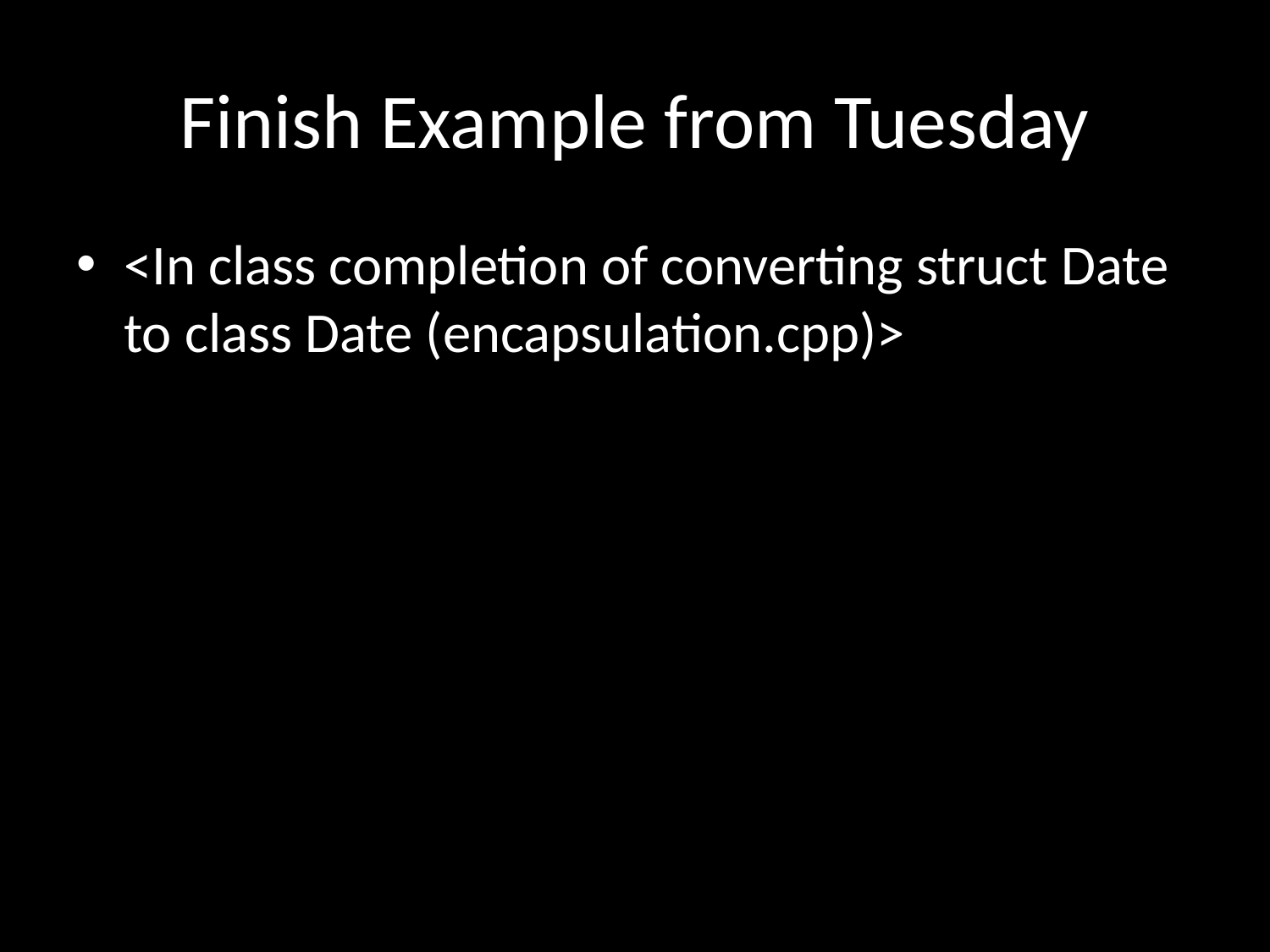

# Finish Example from Tuesday
<In class completion of converting struct Date to class Date (encapsulation.cpp)>